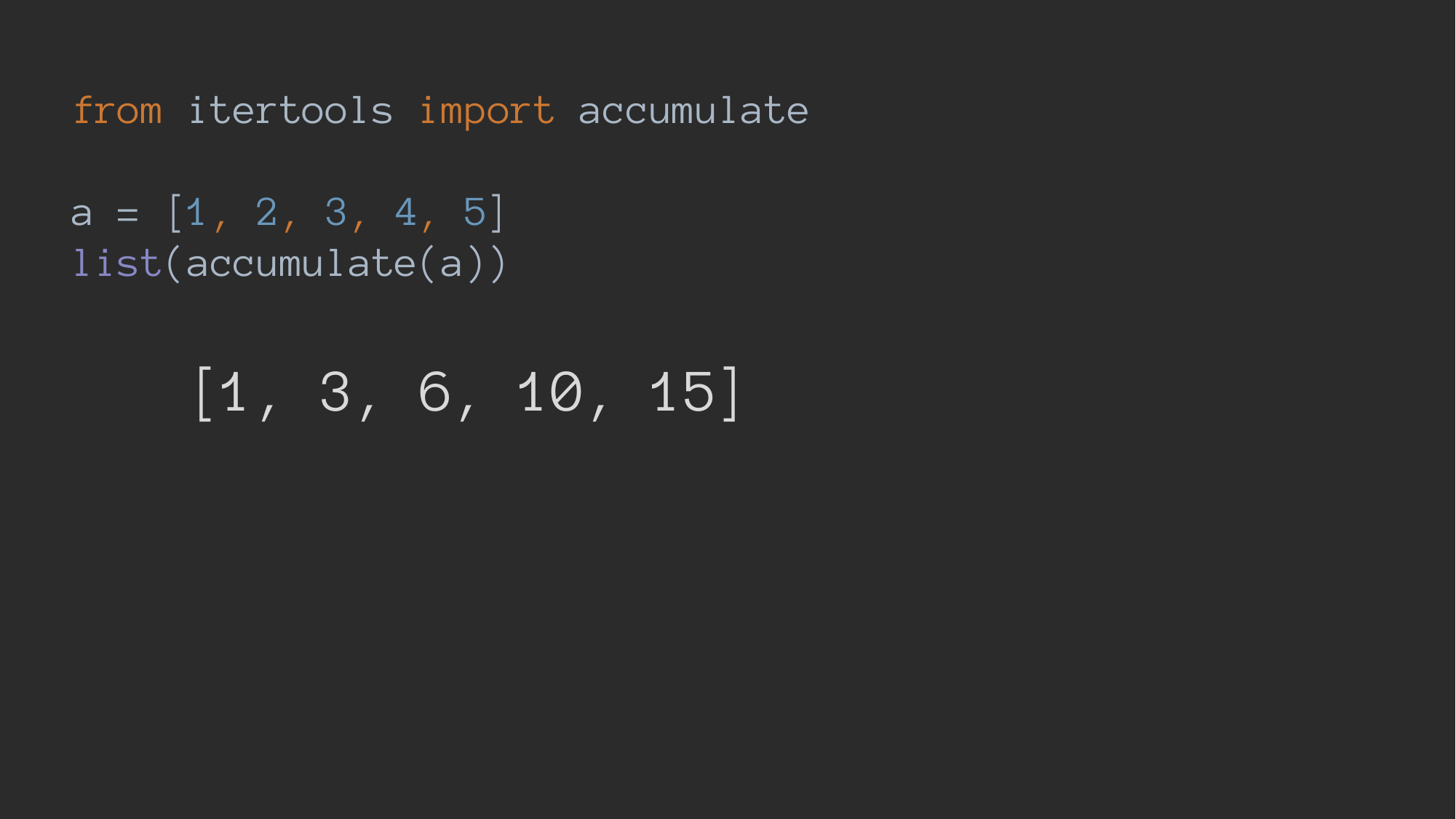

from itertools import accumulate
a = [1, 2, 3, 4, 5]
list(accumulate(a))
[1, 3, 6, 10, 15]